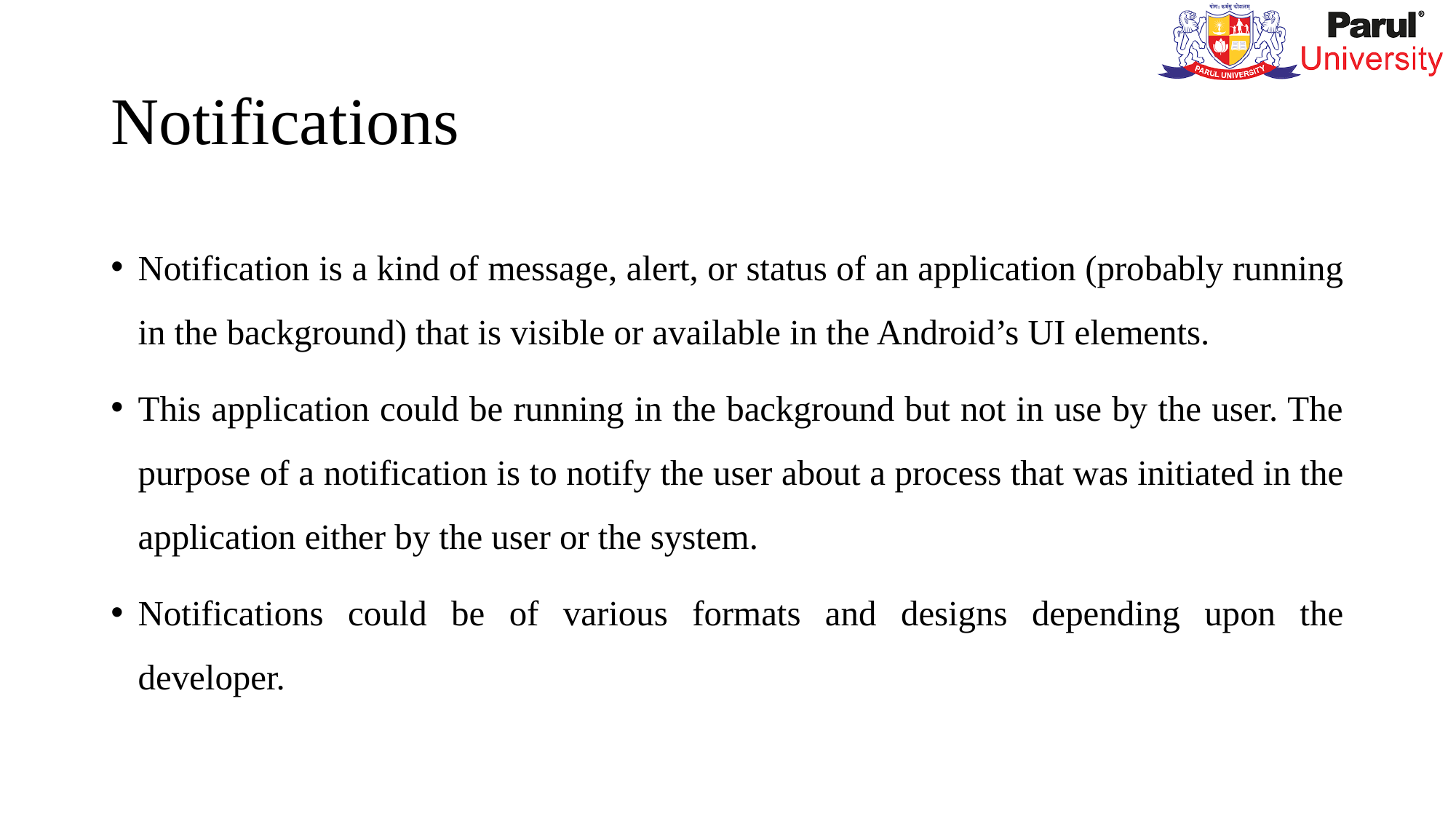

# Notifications
Notification is a kind of message, alert, or status of an application (probably running in the background) that is visible or available in the Android’s UI elements.
This application could be running in the background but not in use by the user. The purpose of a notification is to notify the user about a process that was initiated in the application either by the user or the system.
Notifications could be of various formats and designs depending upon the developer.